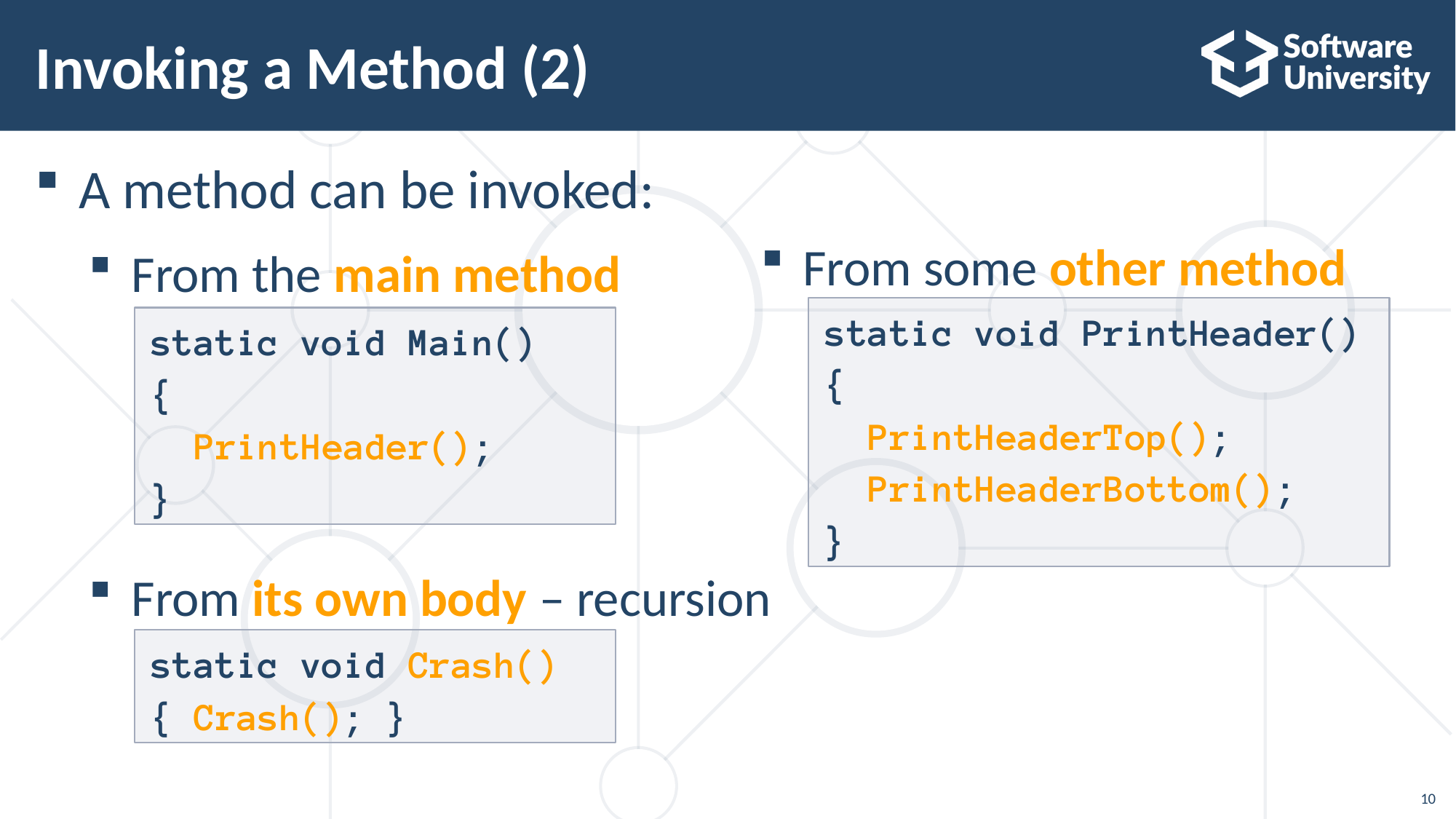

# Invoking a Method (2)
A method can be invoked:
From the main method

From its own body – recursion

From some other method
static void PrintHeader()
{
  PrintHeaderTop();
  PrintHeaderBottom();
}
static void Main()
{
  PrintHeader();
}
static void Crash()
{ Crash(); }
10